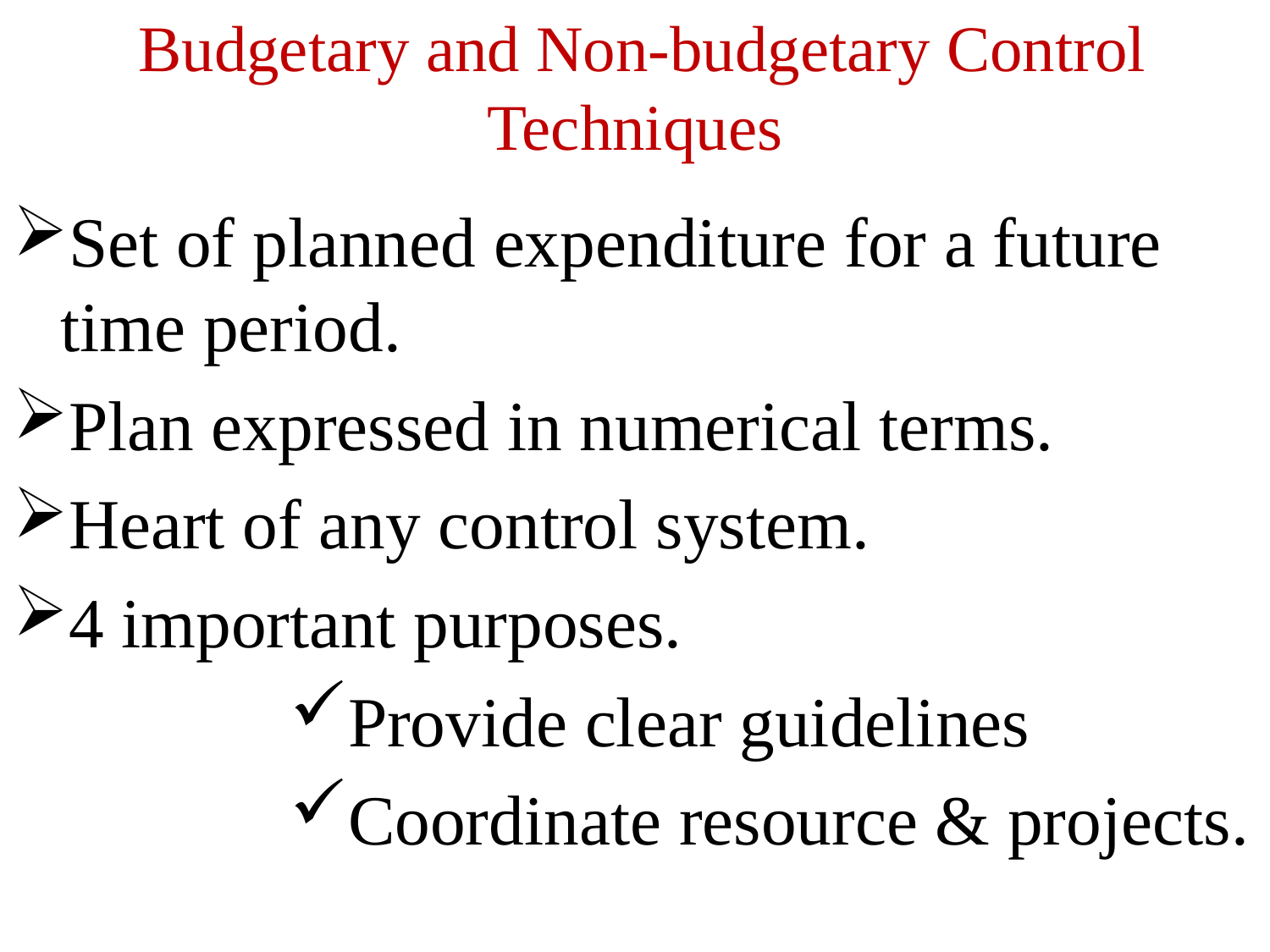

# Budgetary and Non-budgetary Control Techniques
Set of planned expenditure for a future time period.
Plan expressed in numerical terms.
Heart of any control system.
4 important purposes.
Provide clear guidelines
Coordinate resource & projects.